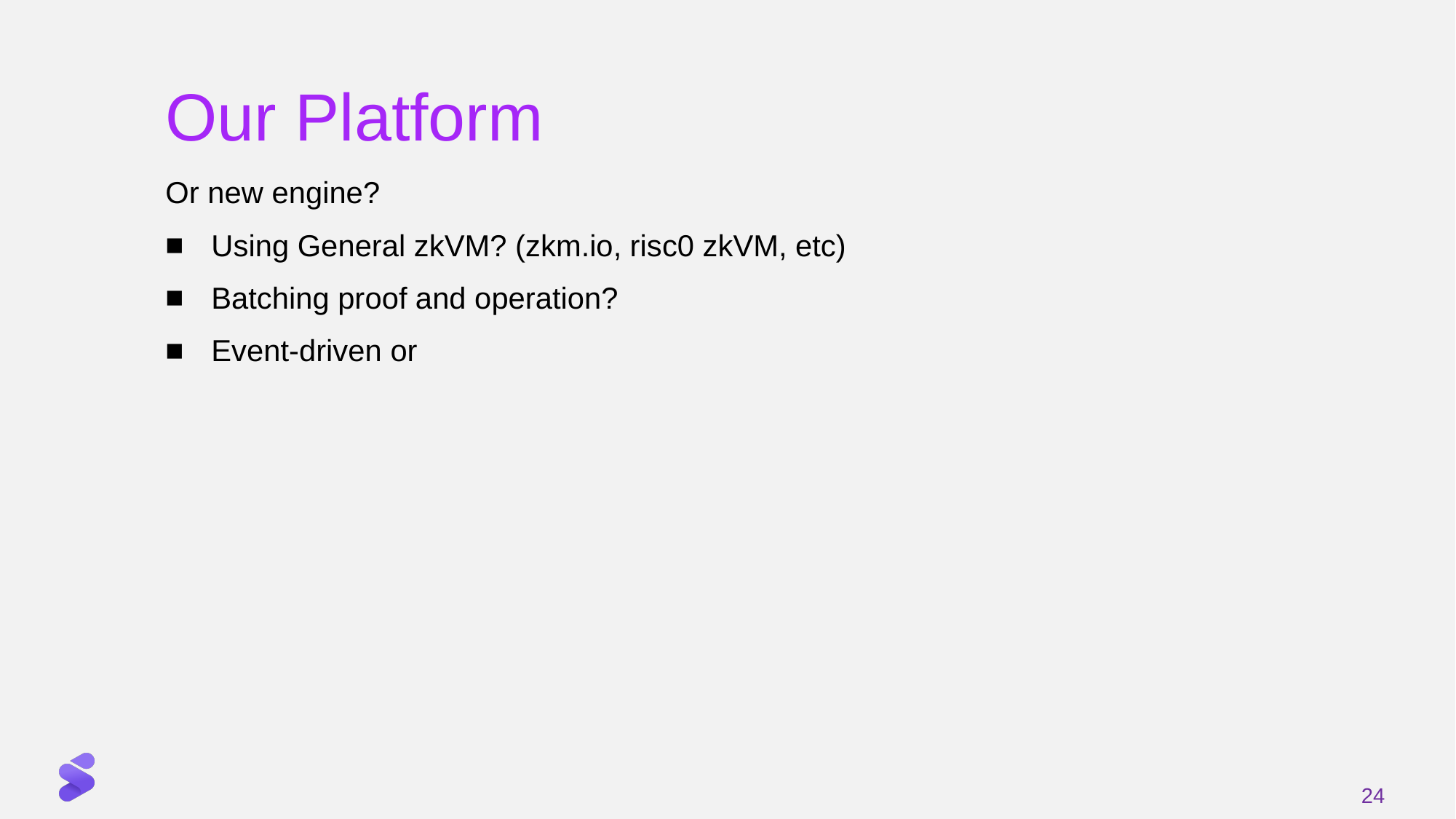

# Our Platform
Or new engine?
Using General zkVM? (zkm.io, risc0 zkVM, etc)
Batching proof and operation?
Event-driven or

24